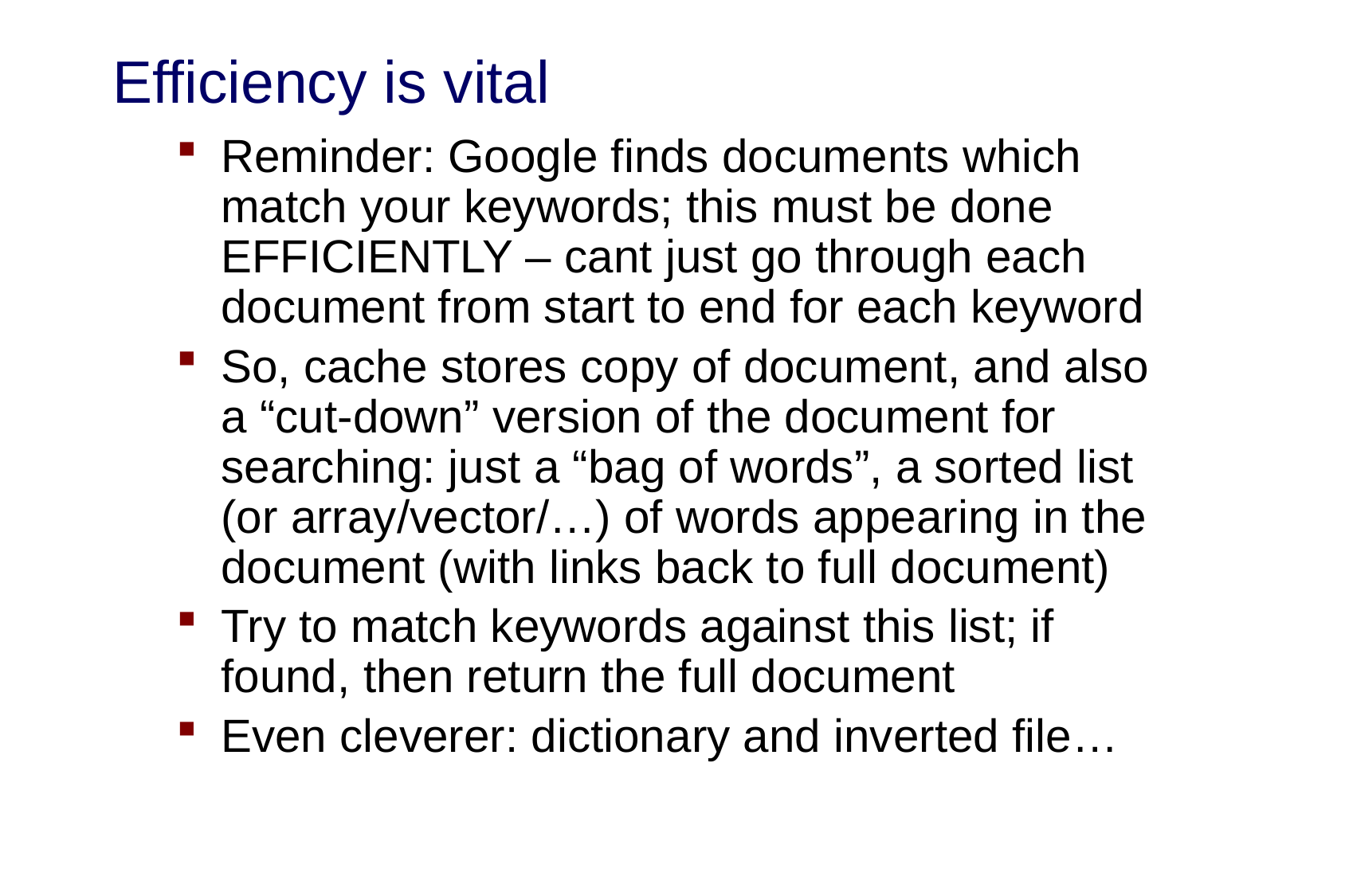

# Efficiency is vital
Reminder: Google finds documents which match your keywords; this must be done EFFICIENTLY – cant just go through each document from start to end for each keyword
So, cache stores copy of document, and also a “cut-down” version of the document for searching: just a “bag of words”, a sorted list (or array/vector/…) of words appearing in the document (with links back to full document)
Try to match keywords against this list; if found, then return the full document
Even cleverer: dictionary and inverted file…